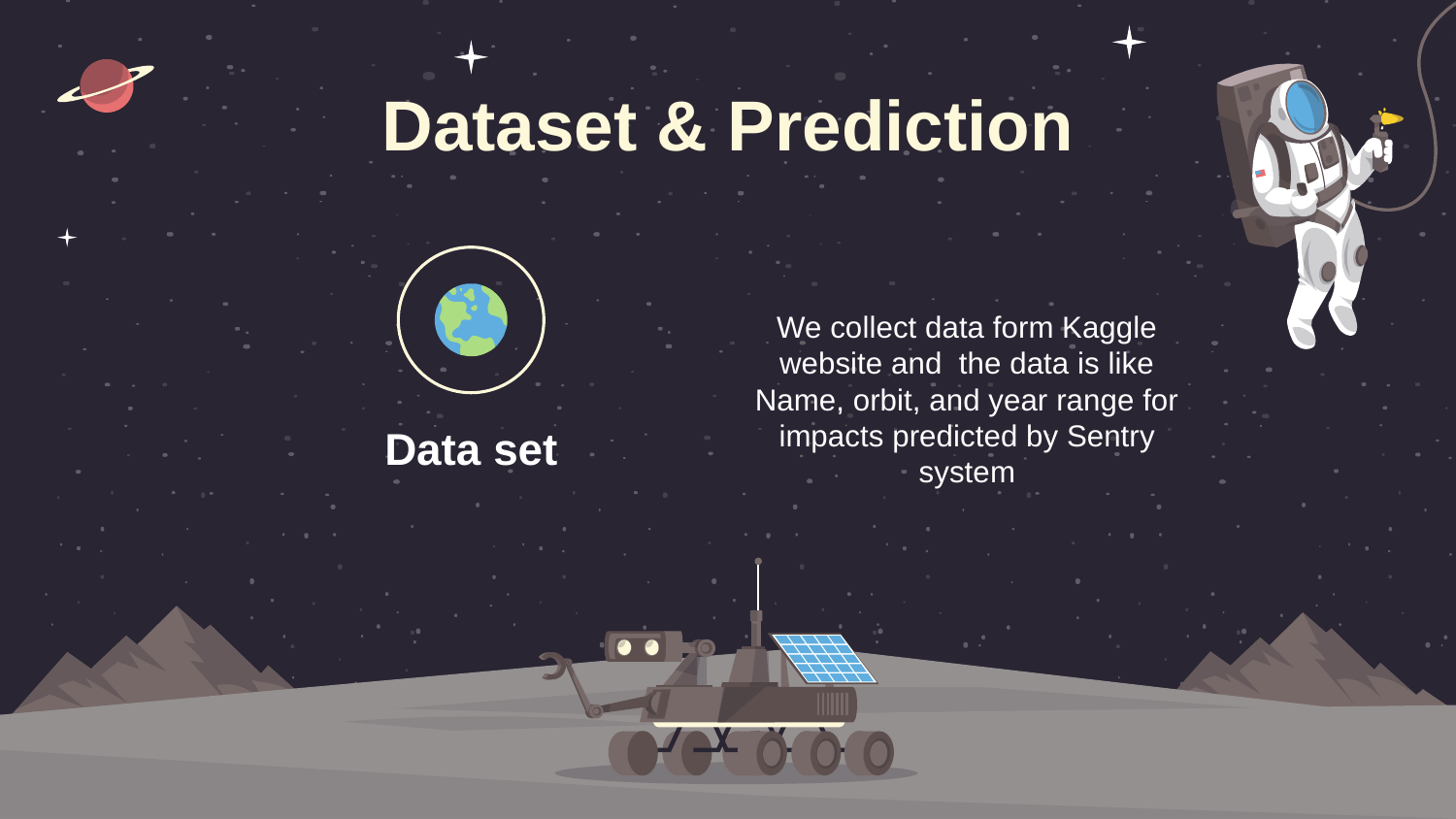

Dataset & Prediction

We collect data form Kaggle website and  the data is like Name, orbit, and year range for impacts predicted by Sentry system

# Data set